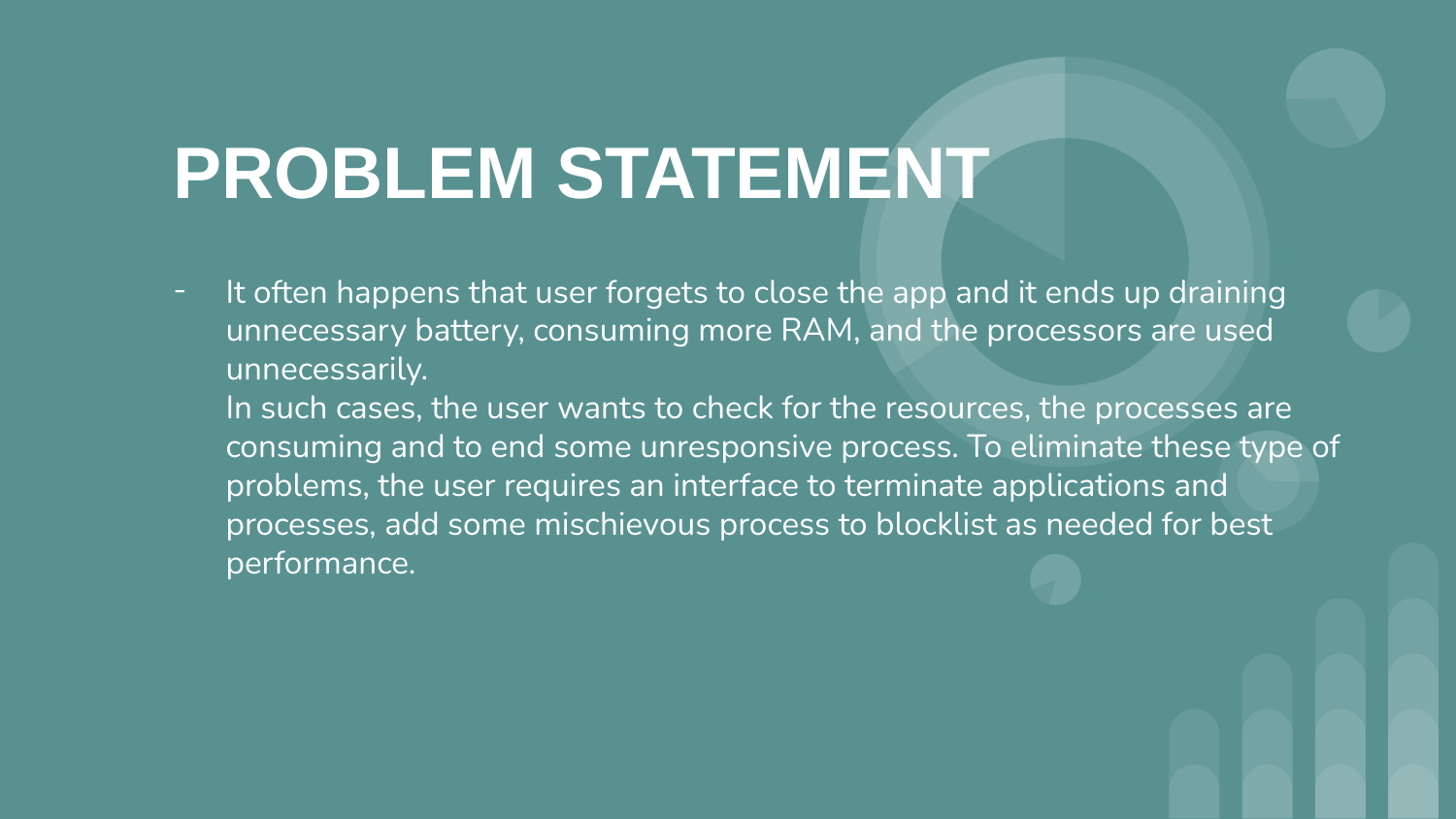

# PROBLEM STATEMENT
It often happens that user forgets to close the app and it ends up draining unnecessary battery, consuming more RAM, and the processors are used unnecessarily.
In such cases, the user wants to check for the resources, the processes are consuming and to end some unresponsive process. To eliminate these type of problems, the user requires an interface to terminate applications and processes, add some mischievous process to blocklist as needed for best performance.